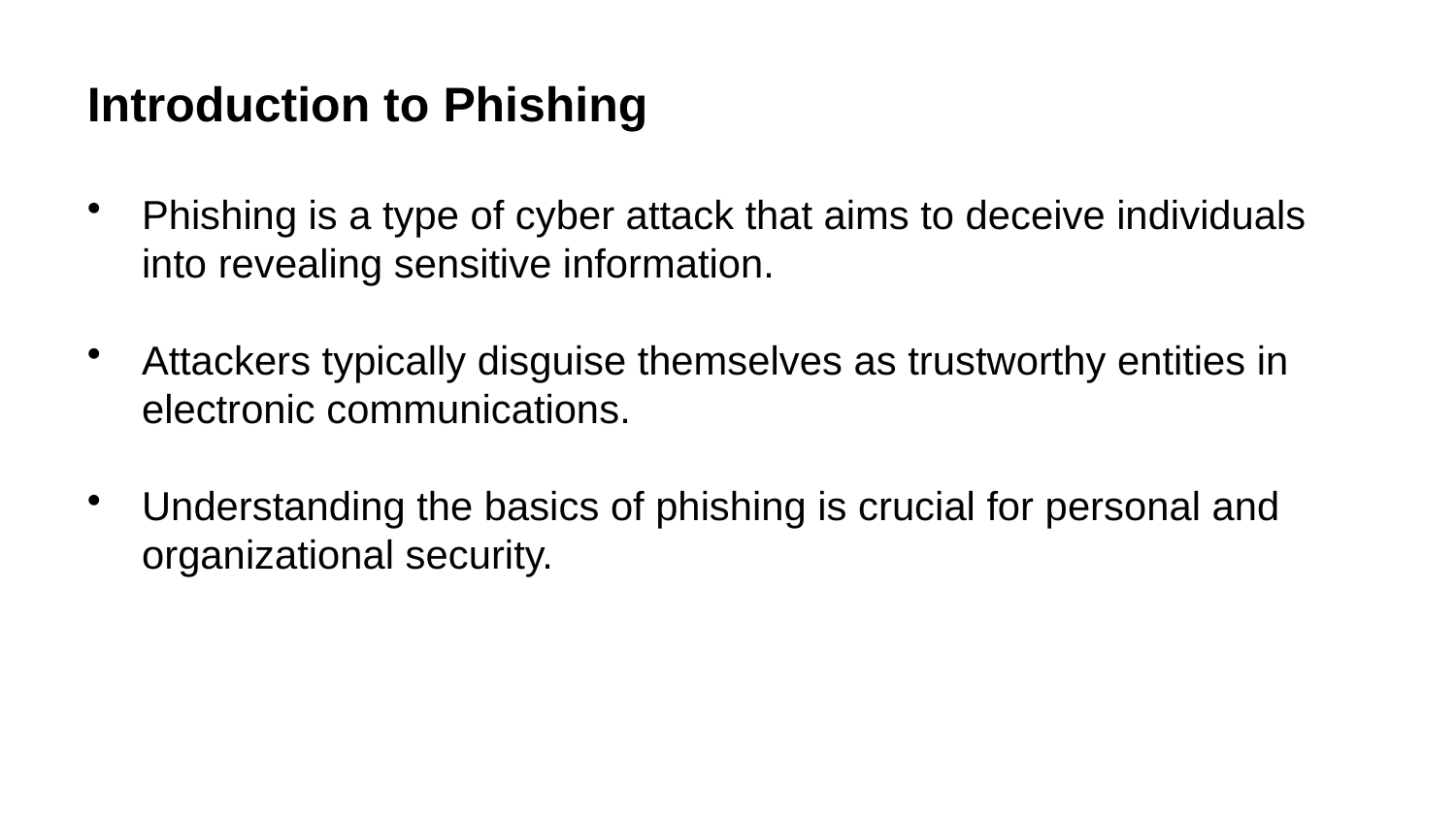

Introduction to Phishing
Phishing is a type of cyber attack that aims to deceive individuals into revealing sensitive information.

Attackers typically disguise themselves as trustworthy entities in electronic communications.

Understanding the basics of phishing is crucial for personal and organizational security.